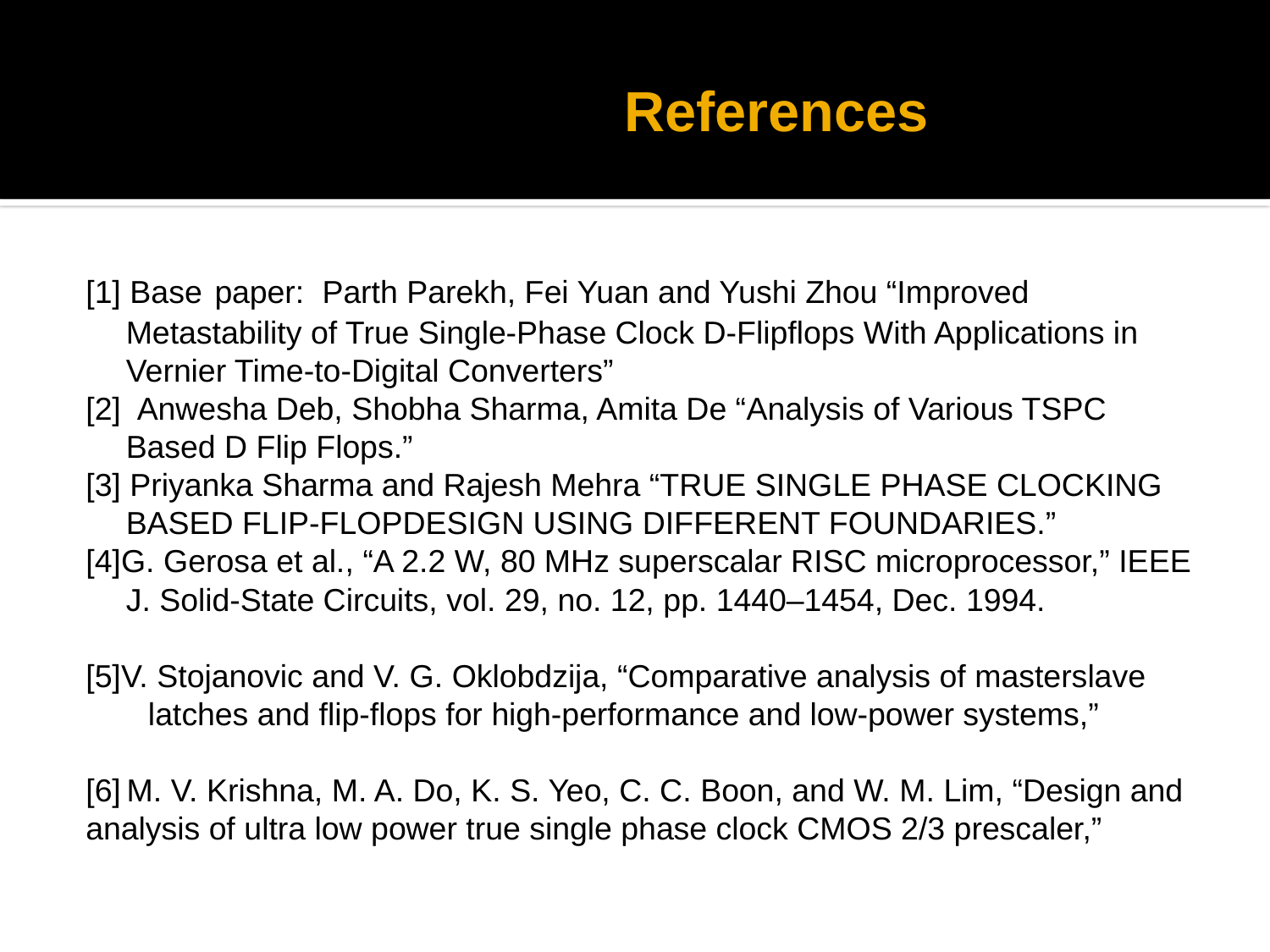

# References
[1] Base paper:  Parth Parekh, Fei Yuan and Yushi Zhou “Improved Metastability of True Single-Phase Clock D-Flipﬂops With Applications in Vernier Time-to-Digital Converters”
[2]  Anwesha Deb, Shobha Sharma, Amita De “Analysis of Various TSPC Based D Flip Flops.”
[3] Priyanka Sharma and Rajesh Mehra “TRUE SINGLE PHASE CLOCKING BASED FLIP-FLOPDESIGN USING DIFFERENT FOUNDARIES.”
[4]G. Gerosa et al., “A 2.2 W, 80 MHz superscalar RISC microprocessor,” IEEE J. Solid-State Circuits, vol. 29, no. 12, pp. 1440–1454, Dec. 1994.
[5]V. Stojanovic and V. G. Oklobdzija, “Comparative analysis of masterslave
       latches and flip-flops for high-performance and low-power systems,”
[6] M. V. Krishna, M. A. Do, K. S. Yeo, C. C. Boon, and W. M. Lim, “Design and analysis of ultra low power true single phase clock CMOS 2/3 prescaler,”